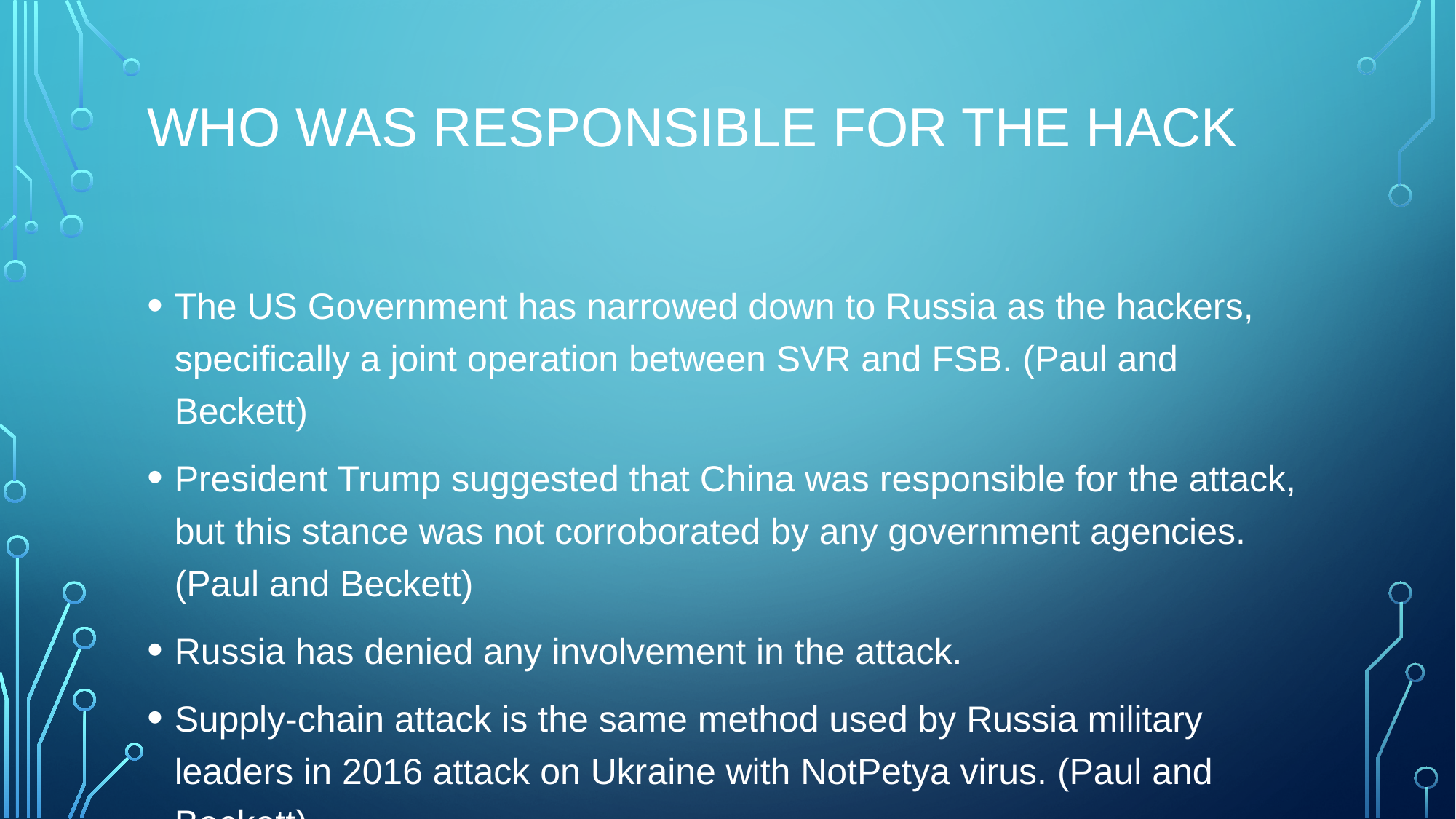

# Who was responsible for the hack
The US Government has narrowed down to Russia as the hackers, specifically a joint operation between SVR and FSB. (Paul and Beckett)
President Trump suggested that China was responsible for the attack, but this stance was not corroborated by any government agencies. (Paul and Beckett)
Russia has denied any involvement in the attack.
Supply-chain attack is the same method used by Russia military leaders in 2016 attack on Ukraine with NotPetya virus. (Paul and Beckett)